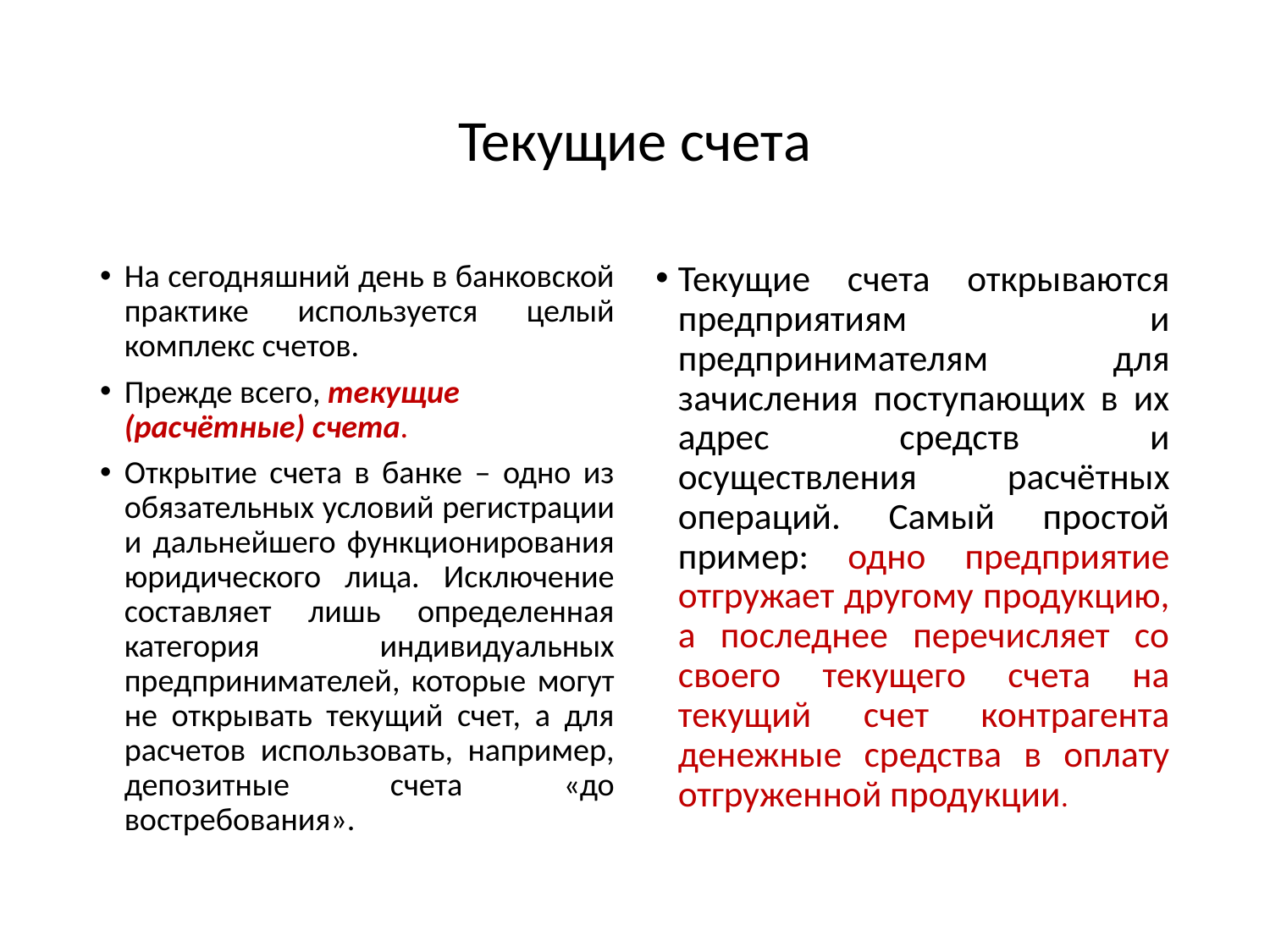

# Текущие счета
На сегодняшний день в банковской практике используется целый комплекс счетов.
Прежде всего, текущие (расчётные) счета.
Открытие счета в банке – одно из обязательных условий регистрации и дальнейшего функционирования юридического лица. Исключение составляет лишь определенная категория индивидуальных предпринимателей, которые могут не открывать текущий счет, а для расчетов использовать, например, депозитные счета «до востребования».

Текущие счета открываются предприятиям и предпринимателям для зачисления поступающих в их адрес средств и осуществления расчётных операций. Самый простой пример: одно предприятие отгружает другому продукцию, а последнее перечисляет со своего текущего счета на текущий счет контрагента денежные средства в оплату отгруженной продукции.